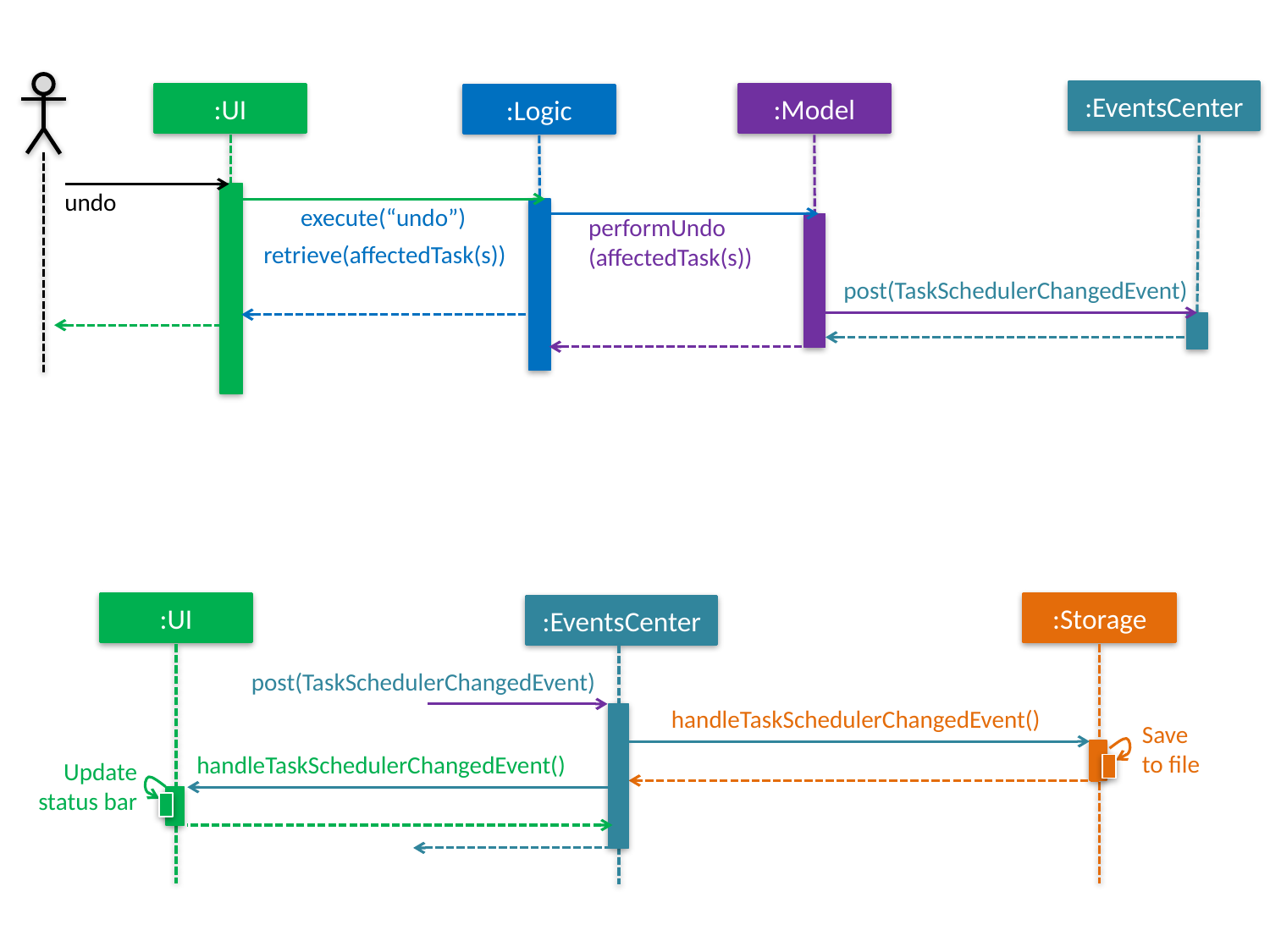

:EventsCenter
:UI
:Model
:Logic

undo

execute(“undo”)
performUndo
(affectedTask(s))

retrieve(affectedTask(s))
post(TaskSchedulerChangedEvent)

:UI
:Storage
:EventsCenter
post(TaskSchedulerChangedEvent)
handleTaskSchedulerChangedEvent()

Save
to file

handleTaskSchedulerChangedEvent()
Update status bar